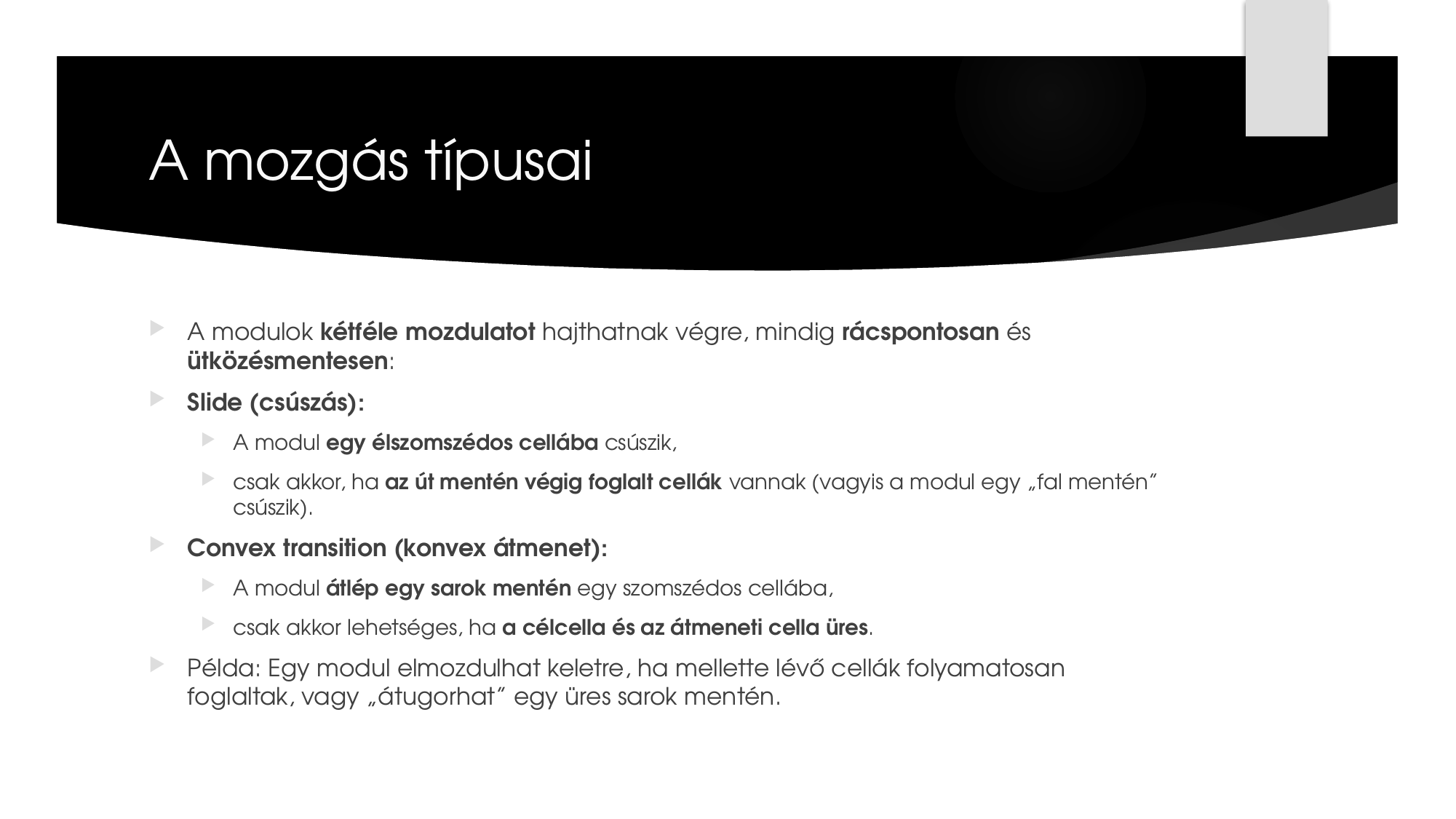

# A mozgás típusai
A modulok kétféle mozdulatot hajthatnak végre, mindig rácspontosan és ütközésmentesen:
Slide (csúszás):
A modul egy élszomszédos cellába csúszik,
csak akkor, ha az út mentén végig foglalt cellák vannak (vagyis a modul egy „fal mentén” csúszik).
Convex transition (konvex átmenet):
A modul átlép egy sarok mentén egy szomszédos cellába,
csak akkor lehetséges, ha a célcella és az átmeneti cella üres.
Példa: Egy modul elmozdulhat keletre, ha mellette lévő cellák folyamatosan foglaltak, vagy „átugorhat” egy üres sarok mentén.